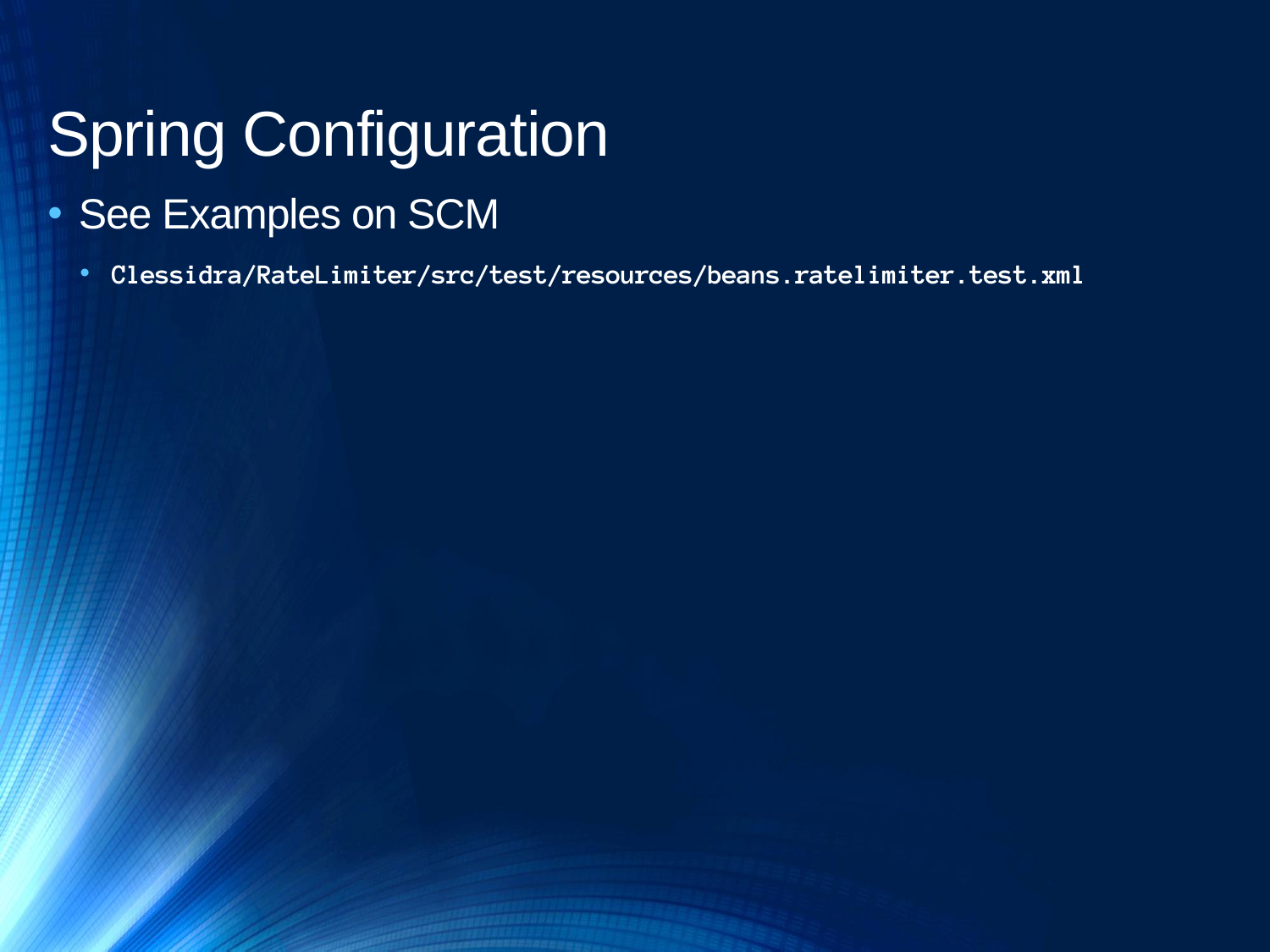

# Spring Configuration
See Examples on SCM
Clessidra/RateLimiter/src/test/resources/beans.ratelimiter.test.xml